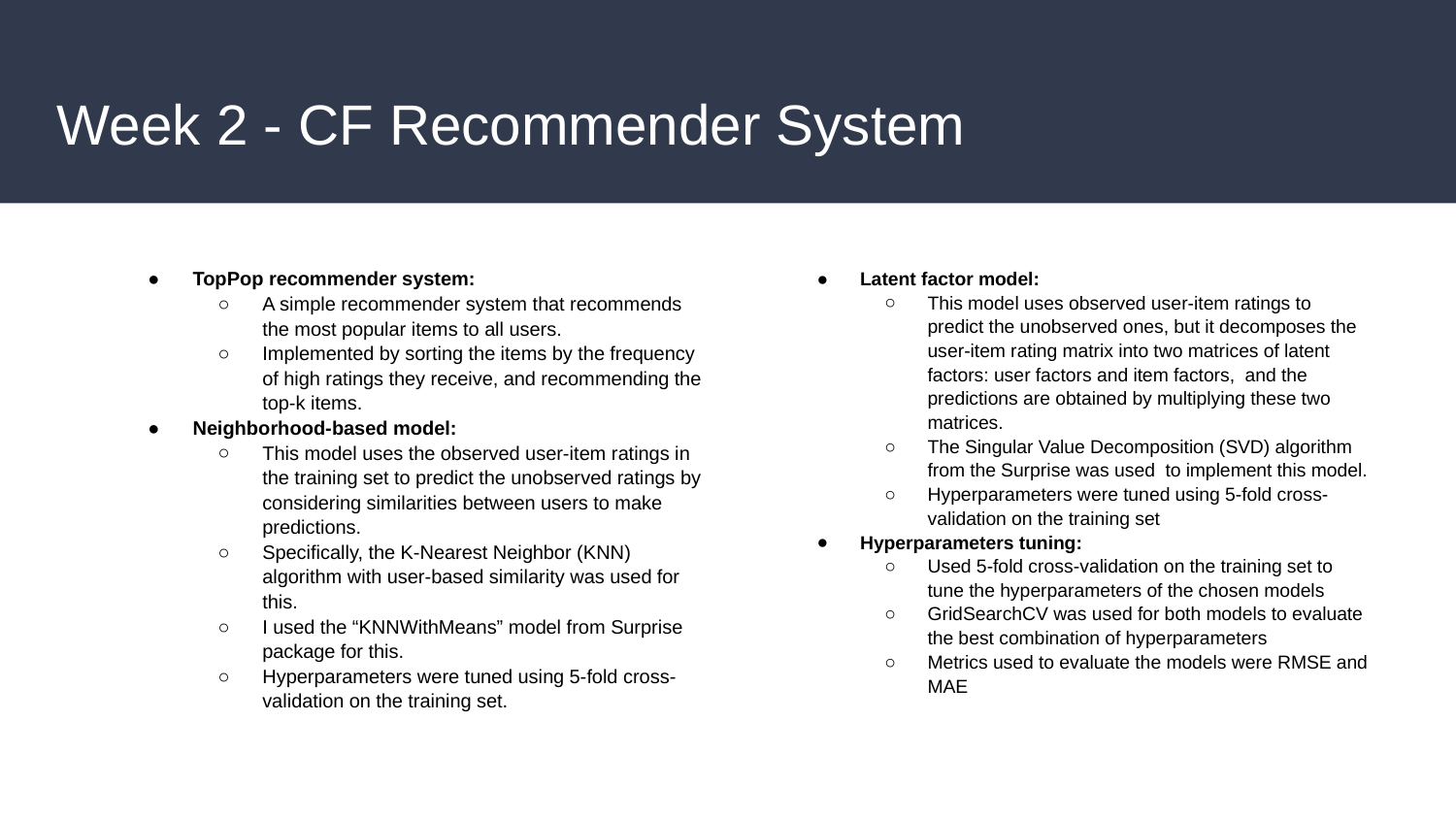

# Week 2 - CF Recommender System
TopPop recommender system:
A simple recommender system that recommends the most popular items to all users.
Implemented by sorting the items by the frequency of high ratings they receive, and recommending the top-k items.
Neighborhood-based model:
This model uses the observed user-item ratings in the training set to predict the unobserved ratings by considering similarities between users to make predictions.
Specifically, the K-Nearest Neighbor (KNN) algorithm with user-based similarity was used for this.
I used the “KNNWithMeans” model from Surprise package for this.
Hyperparameters were tuned using 5-fold cross-validation on the training set.
Latent factor model:
This model uses observed user-item ratings to predict the unobserved ones, but it decomposes the user-item rating matrix into two matrices of latent factors: user factors and item factors,  and the predictions are obtained by multiplying these two matrices.
The Singular Value Decomposition (SVD) algorithm from the Surprise was used  to implement this model.
Hyperparameters were tuned using 5-fold cross-validation on the training set
Hyperparameters tuning:
Used 5-fold cross-validation on the training set to tune the hyperparameters of the chosen models
GridSearchCV was used for both models to evaluate the best combination of hyperparameters
Metrics used to evaluate the models were RMSE and MAE